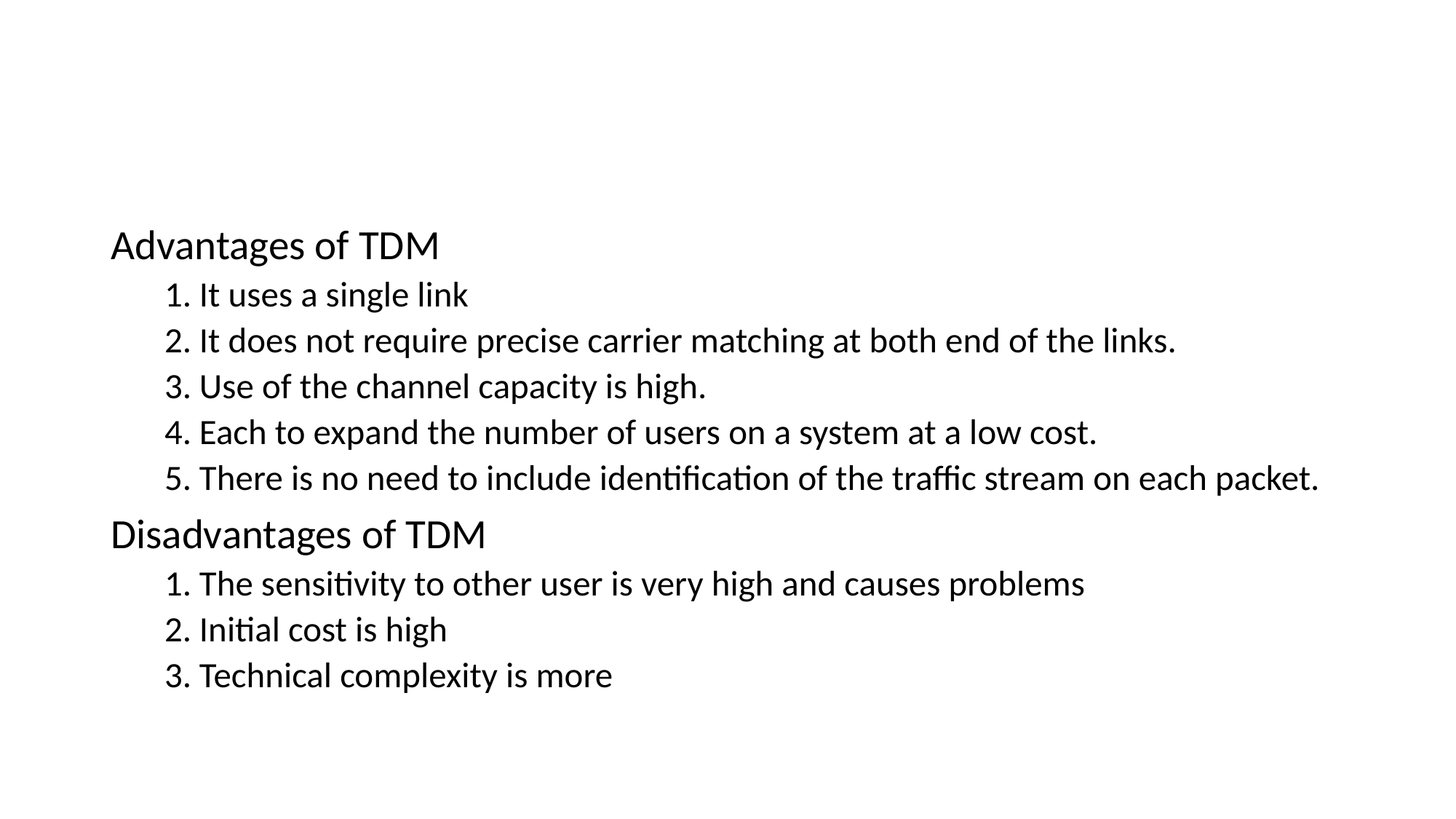

#
Advantages of TDM
1. It uses a single link
2. It does not require precise carrier matching at both end of the links.
3. Use of the channel capacity is high.
4. Each to expand the number of users on a system at a low cost.
5. There is no need to include identification of the traffic stream on each packet.
Disadvantages of TDM
1. The sensitivity to other user is very high and causes problems
2. Initial cost is high
3. Technical complexity is more